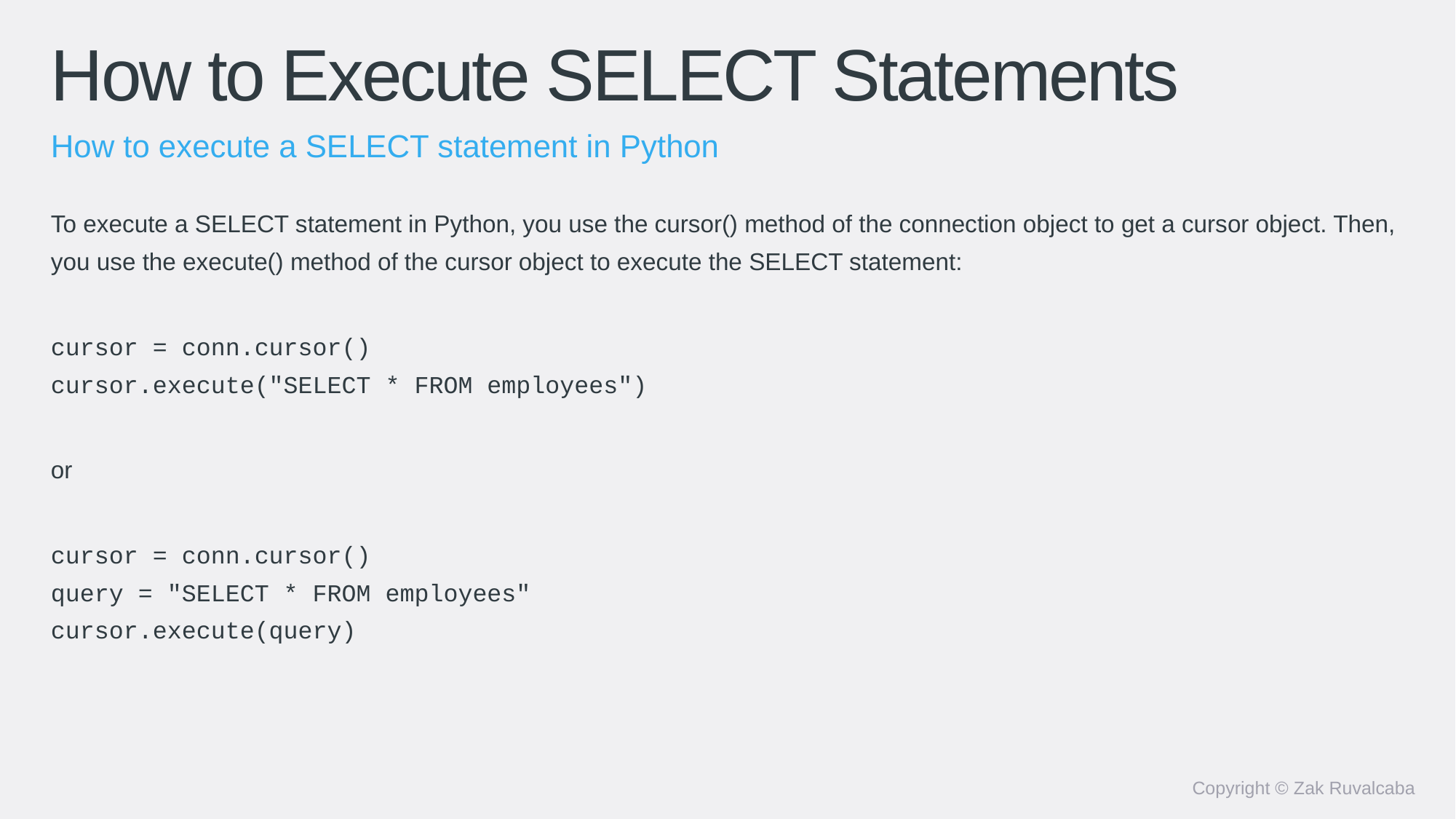

# How to Execute SELECT Statements
How to execute a SELECT statement in Python
To execute a SELECT statement in Python, you use the cursor() method of the connection object to get a cursor object. Then, you use the execute() method of the cursor object to execute the SELECT statement:

cursor = conn.cursor()
cursor.execute("SELECT * FROM employees")

or

cursor = conn.cursor()
query = "SELECT * FROM employees"
cursor.execute(query)